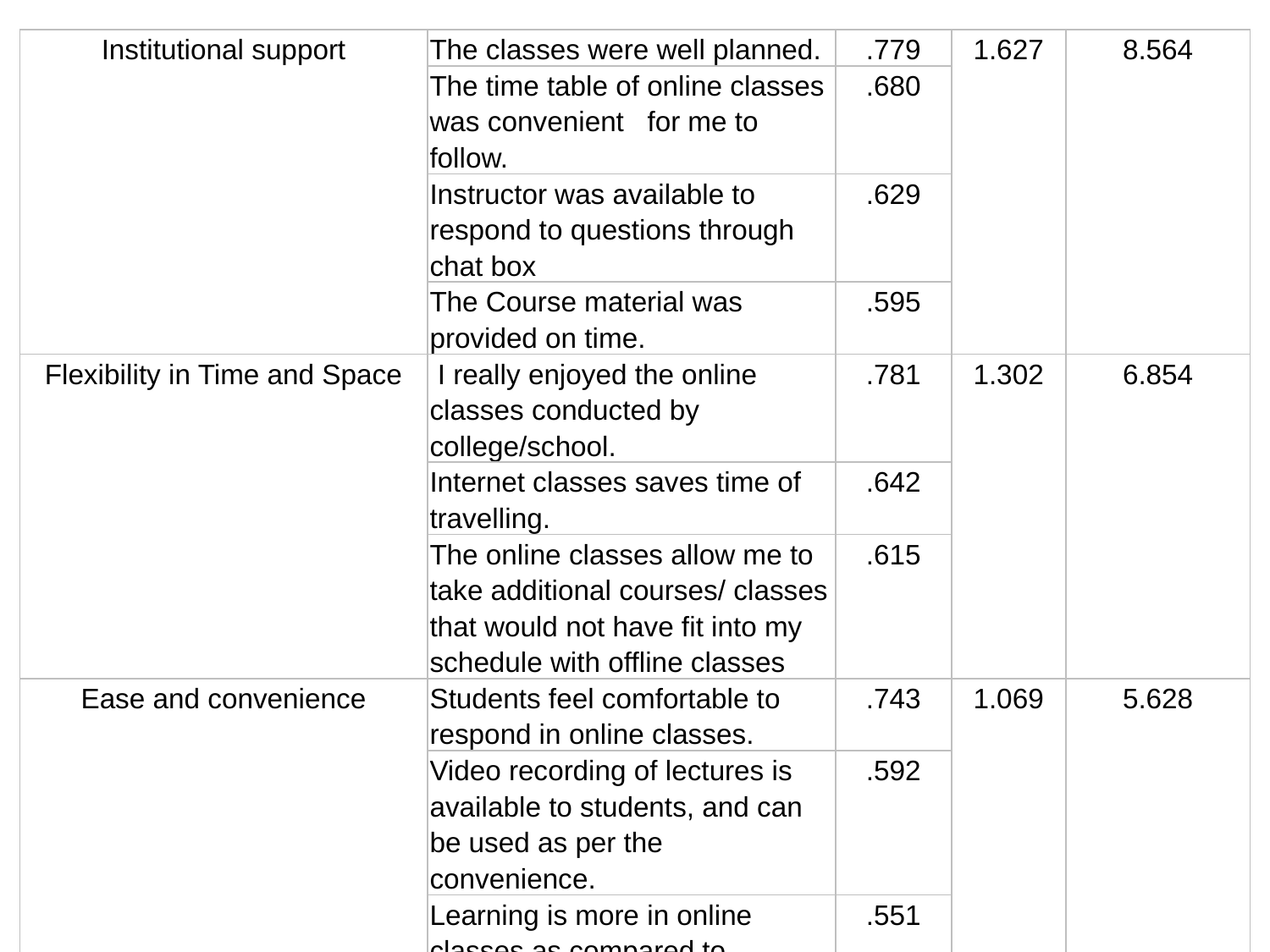

| Institutional support | The classes were well planned. | .779 | 1.627 | 8.564 |
| --- | --- | --- | --- | --- |
|  | The time table of online classes was convenient for me to follow. | .680 |  |  |
|  | Instructor was available to respond to questions through chat box | .629 |  |  |
|  | The Course material was provided on time. | .595 |  |  |
| Flexibility in Time and Space | I really enjoyed the online classes conducted by college/school. | .781 | 1.302 | 6.854 |
|  | Internet classes saves time of travelling. | .642 |  |  |
|  | The online classes allow me to take additional courses/ classes that would not have fit into my schedule with offline classes | .615 |  |  |
| Ease and convenience | Students feel comfortable to respond in online classes. | .743 | 1.069 | 5.628 |
|  | Video recording of lectures is available to students, and can be used as per the convenience. | .592 |  |  |
|  | Learning is more in online classes as compared to traditional classes. | .551 |  |  |